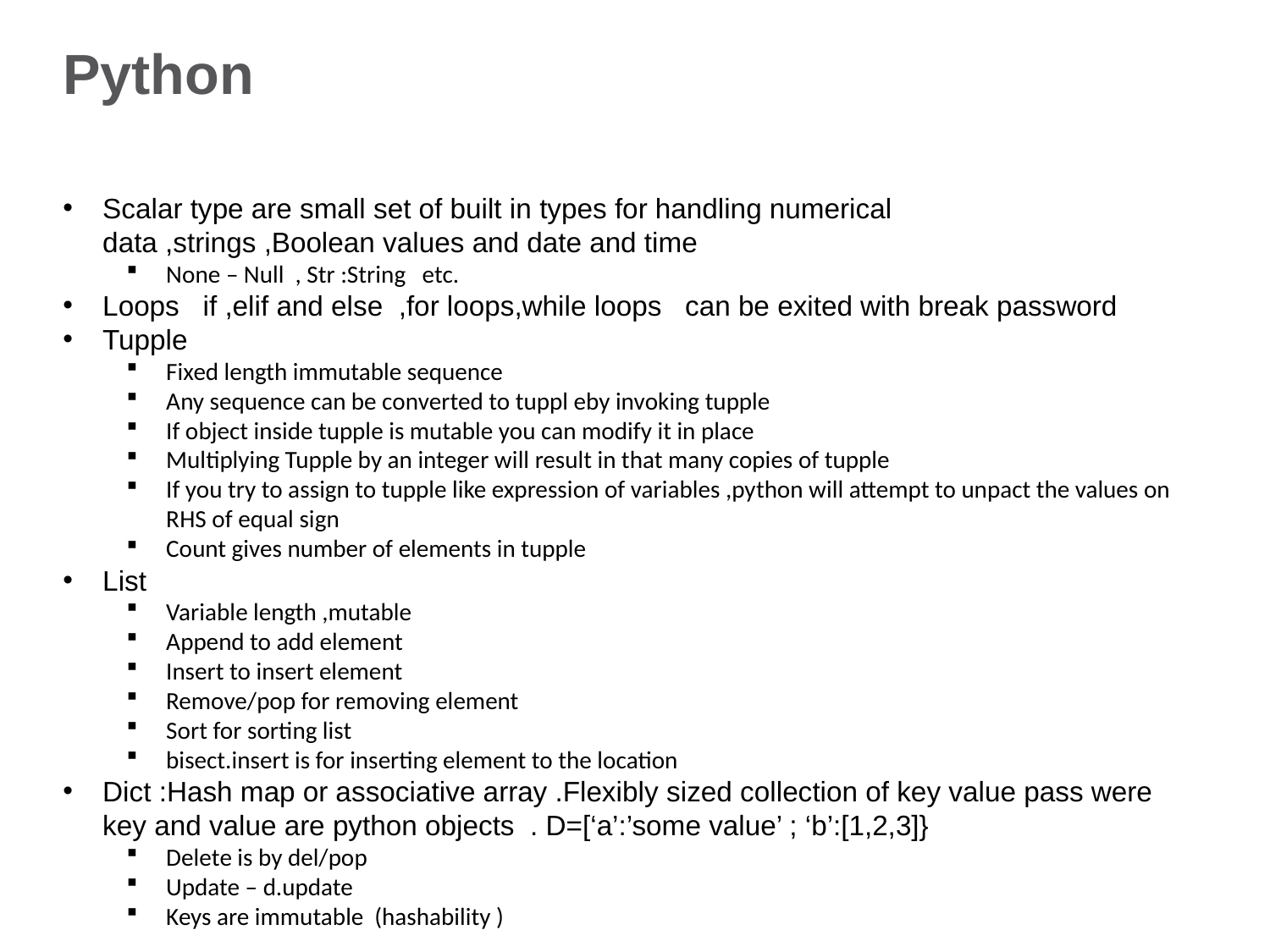

# Python
Scalar type are small set of built in types for handling numerical data ,strings ,Boolean values and date and time
None – Null  , Str :String   etc.
Loops   if ,elif and else  ,for loops,while loops   can be exited with break password
Tupple
Fixed length immutable sequence
Any sequence can be converted to tuppl eby invoking tupple
If object inside tupple is mutable you can modify it in place
Multiplying Tupple by an integer will result in that many copies of tupple
If you try to assign to tupple like expression of variables ,python will attempt to unpact the values on RHS of equal sign
Count gives number of elements in tupple
List
Variable length ,mutable
Append to add element
Insert to insert element
Remove/pop for removing element
Sort for sorting list
bisect.insert is for inserting element to the location
Dict :Hash map or associative array .Flexibly sized collection of key value pass were key and value are python objects  . D=[‘a’:’some value’ ; ‘b’:[1,2,3]}
Delete is by del/pop
Update – d.update
Keys are immutable  (hashability )